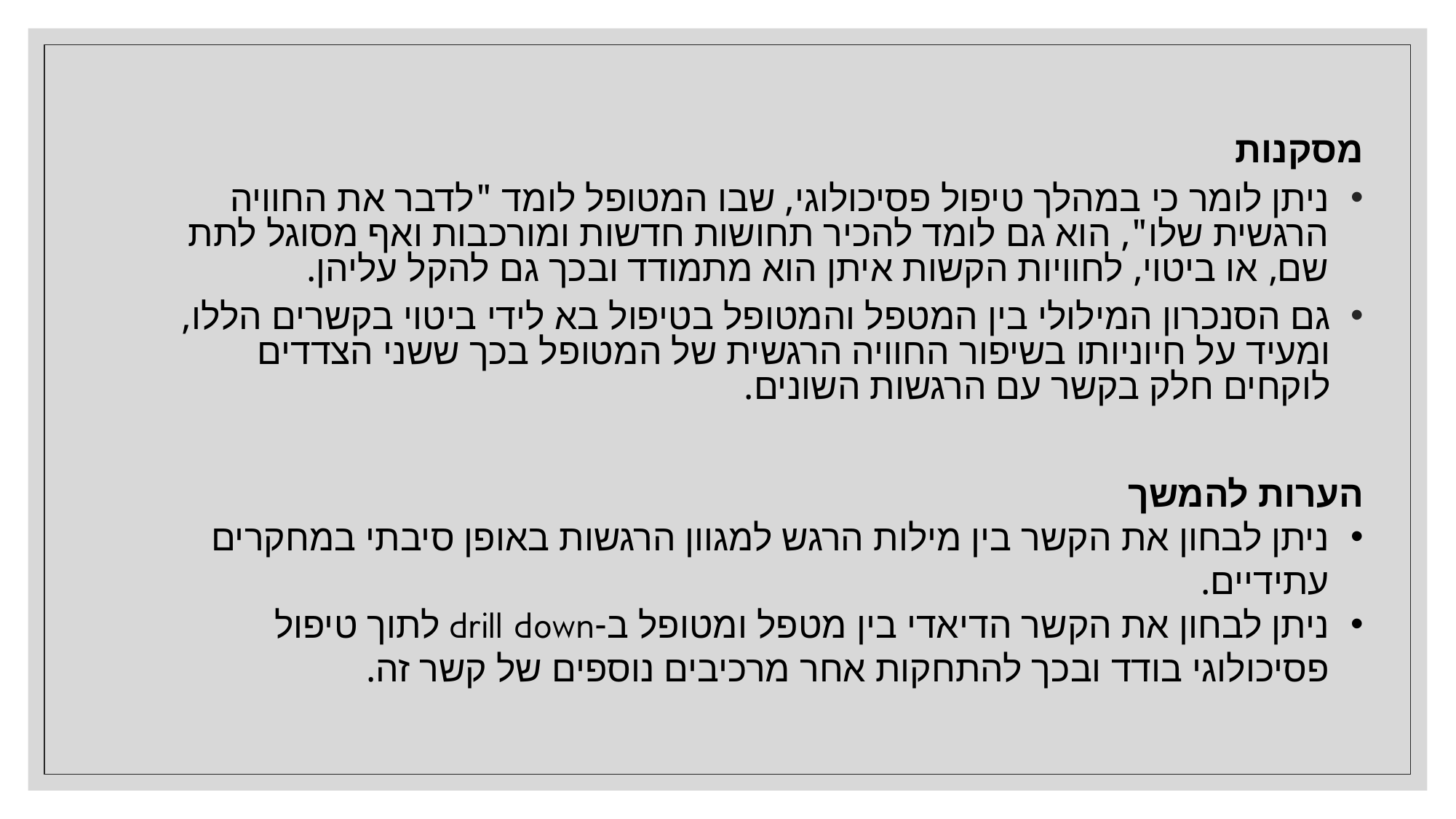

מסקנות
ניתן לומר כי במהלך טיפול פסיכולוגי, שבו המטופל לומד "לדבר את החוויה הרגשית שלו", הוא גם לומד להכיר תחושות חדשות ומורכבות ואף מסוגל לתת שם, או ביטוי, לחוויות הקשות איתן הוא מתמודד ובכך גם להקל עליהן.
גם הסנכרון המילולי בין המטפל והמטופל בטיפול בא לידי ביטוי בקשרים הללו, ומעיד על חיוניותו בשיפור החוויה הרגשית של המטופל בכך ששני הצדדים לוקחים חלק בקשר עם הרגשות השונים.
הערות להמשך
ניתן לבחון את הקשר בין מילות הרגש למגוון הרגשות באופן סיבתי במחקרים עתידיים.
ניתן לבחון את הקשר הדיאדי בין מטפל ומטופל ב-drill down לתוך טיפול פסיכולוגי בודד ובכך להתחקות אחר מרכיבים נוספים של קשר זה.